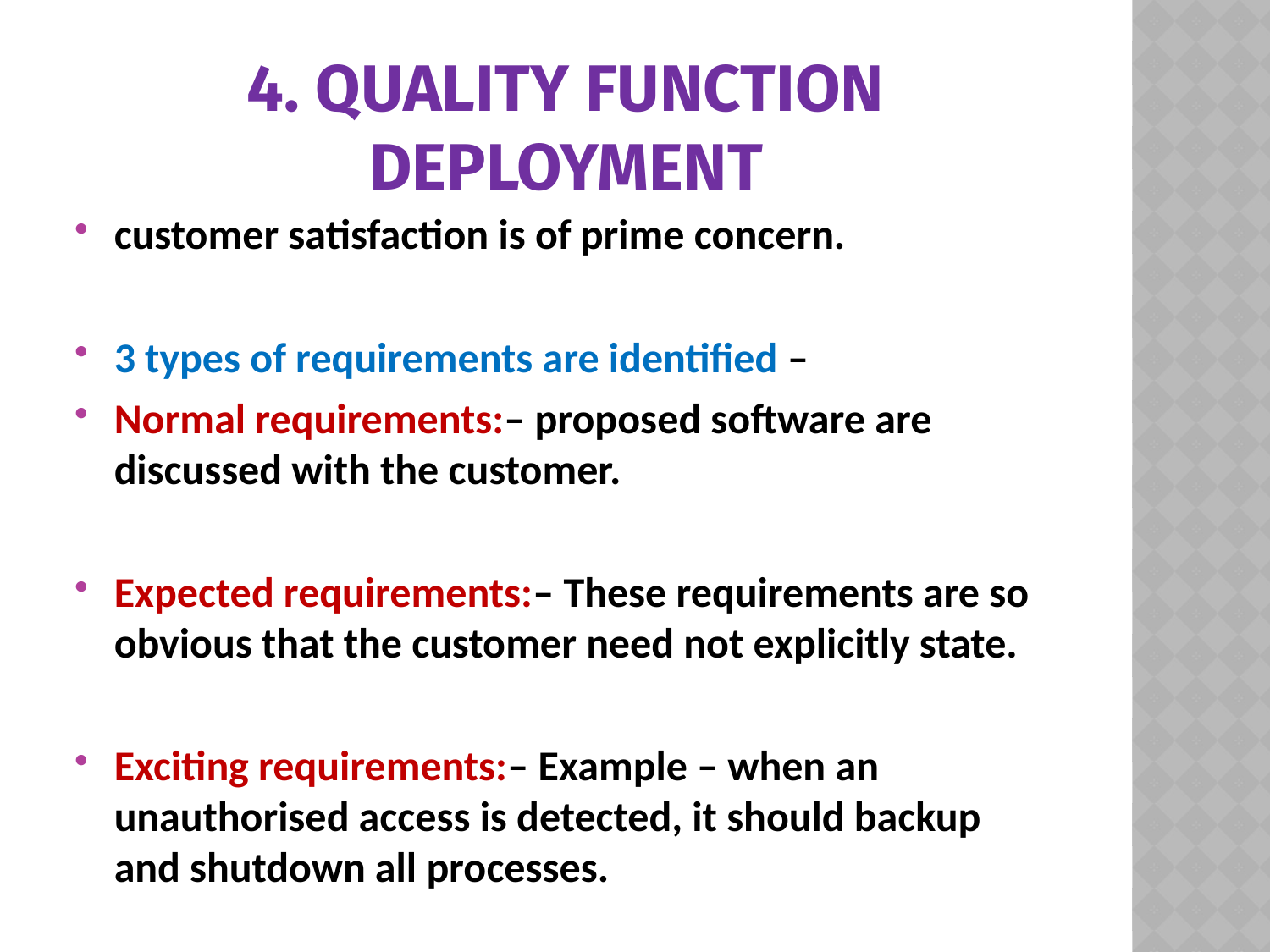

# 4. Quality Function Deployment
customer satisfaction is of prime concern.

3 types of requirements are identified –
Normal requirements:– proposed software are discussed with the customer.

Expected requirements:– These requirements are so obvious that the customer need not explicitly state.

Exciting requirements:– Example – when an unauthorised access is detected, it should backup and shutdown all processes.